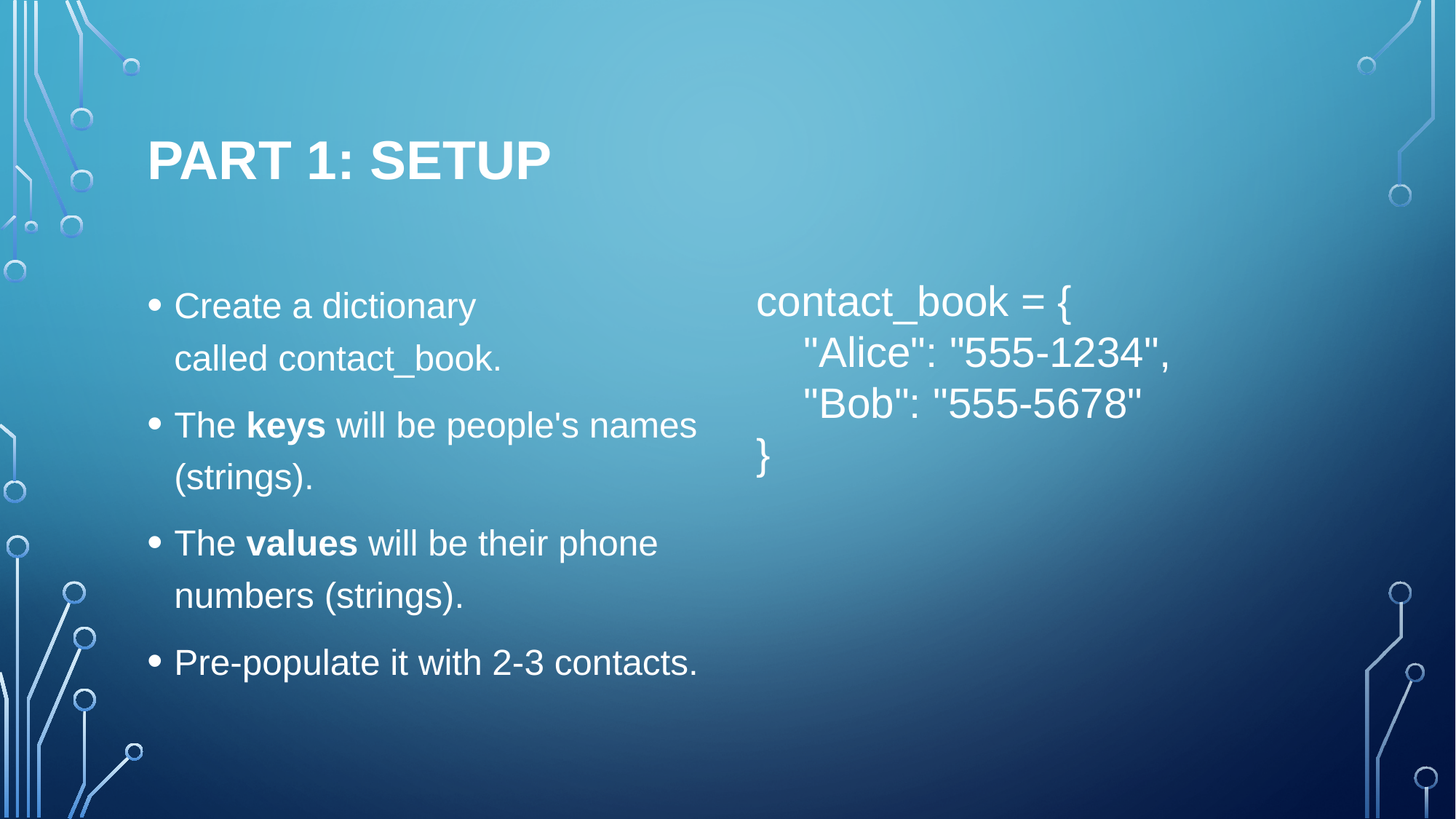

# Part 1: Setup
Create a dictionary called contact_book.
The keys will be people's names (strings).
The values will be their phone numbers (strings).
Pre-populate it with 2-3 contacts.
contact_book = {
    "Alice": "555-1234",
    "Bob": "555-5678"
}